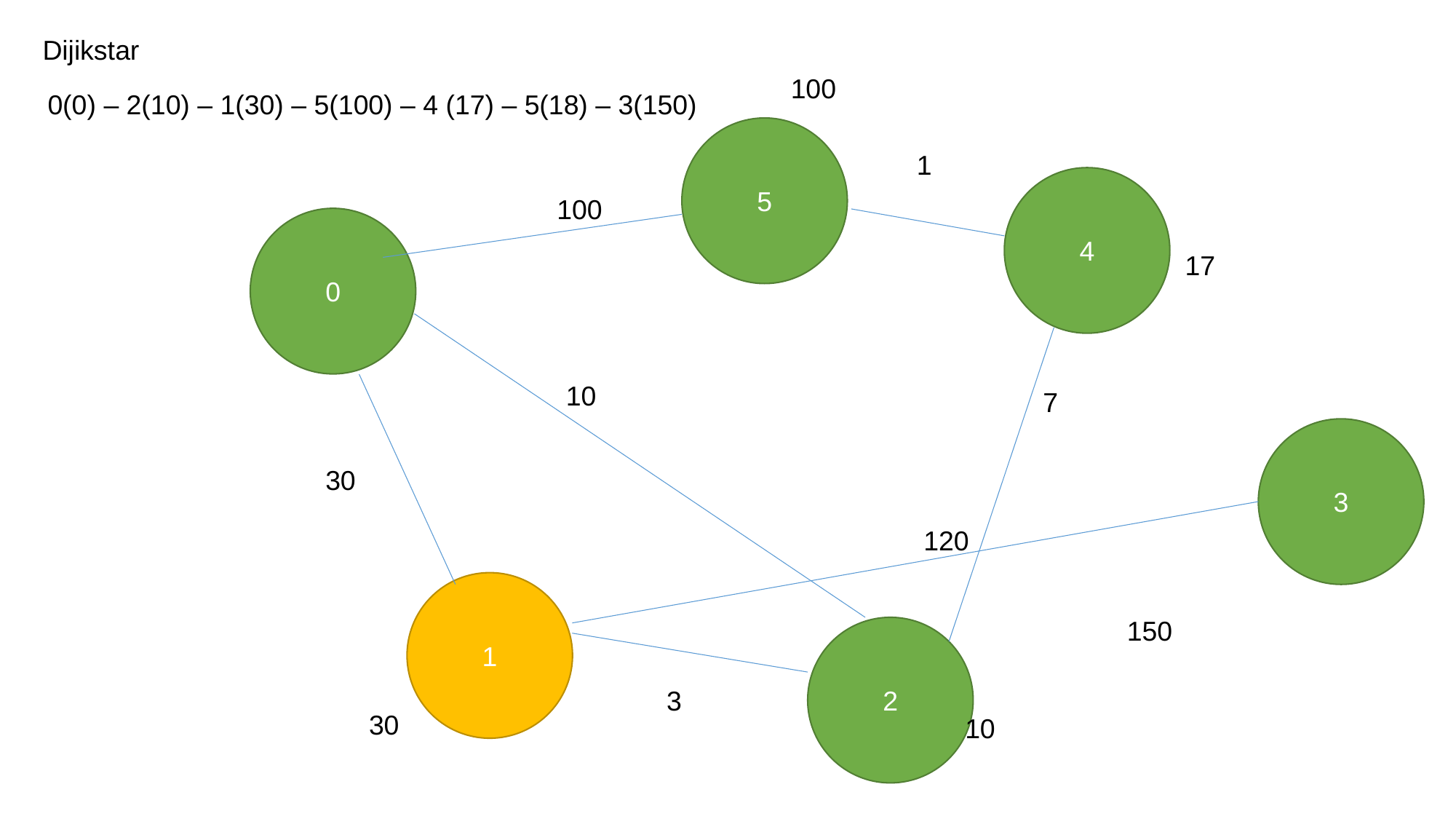

Dijikstar
100
0(0) – 2(10) – 1(30) – 5(100) – 4 (17) – 5(18) – 3(150)

5
1
4
100
0
10
7
3
30
120
1
150
2
3
17
30
10